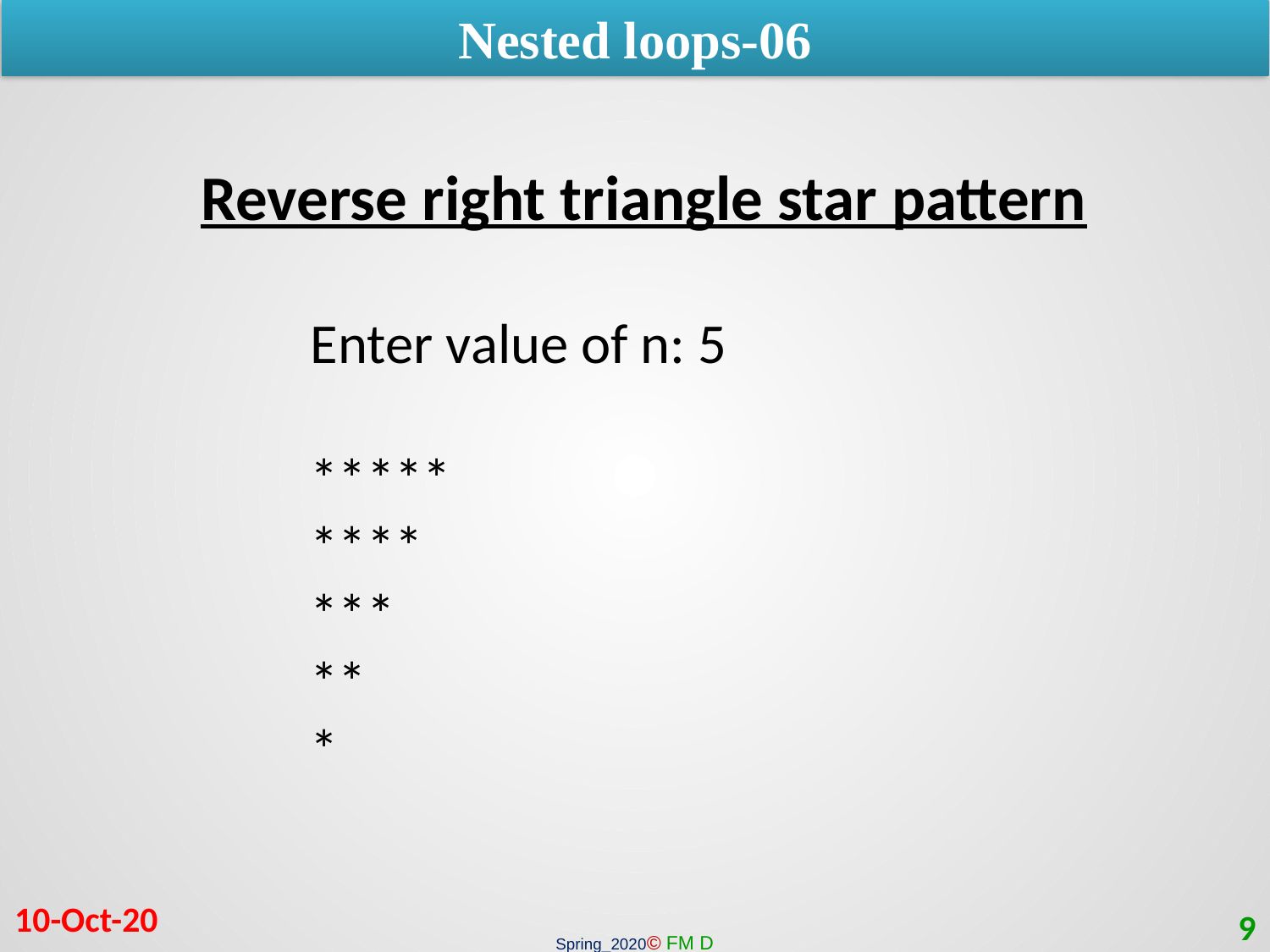

Nested loops-06

Reverse right triangle star pattern
Enter value of n: 5

*****
****
***
**
*
10-Oct-20
9